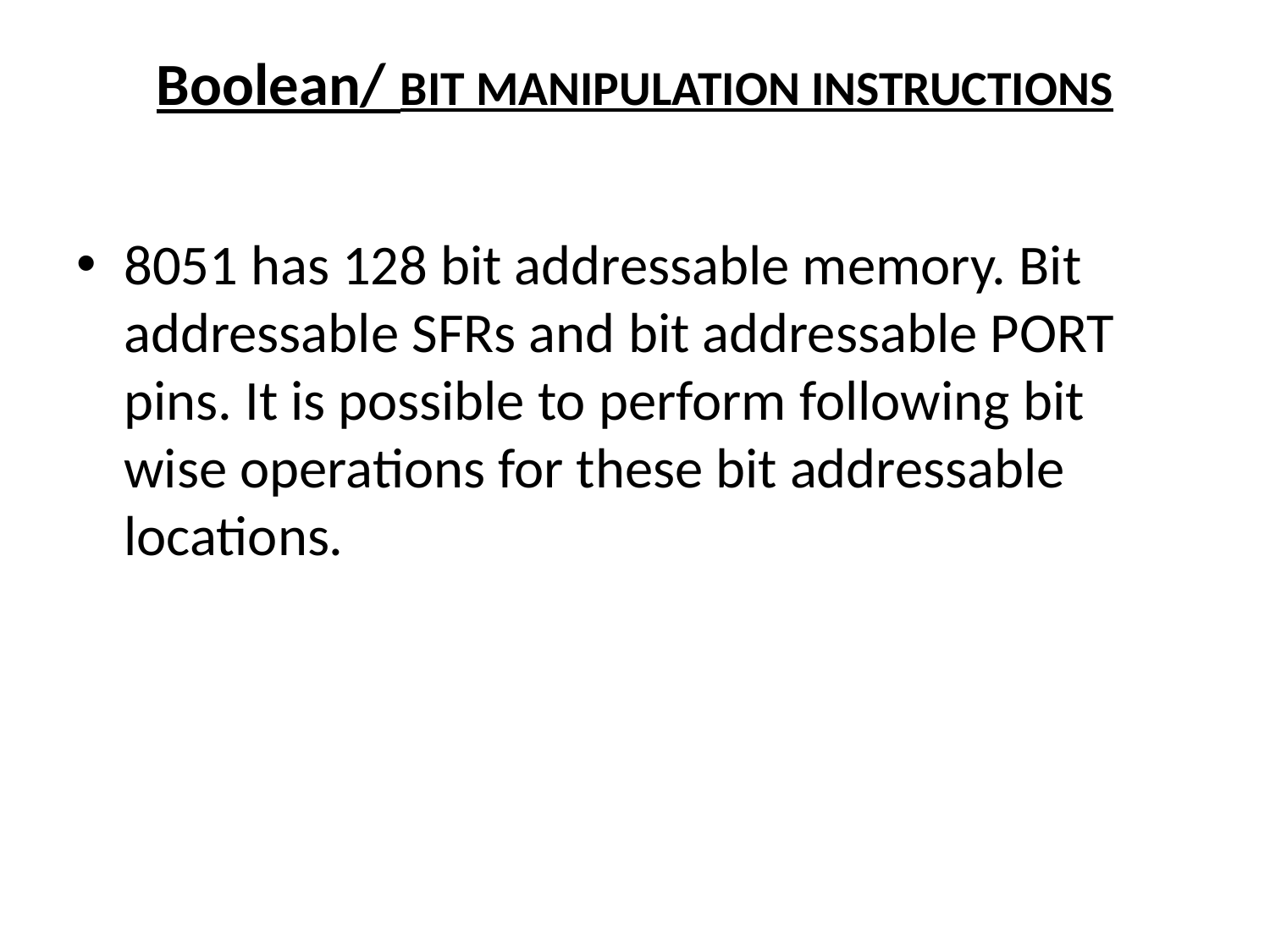

# Boolean/ BIT MANIPULATION INSTRUCTIONS
8051 has 128 bit addressable memory. Bit addressable SFRs and bit addressable PORT pins. It is possible to perform following bit wise operations for these bit addressable locations.